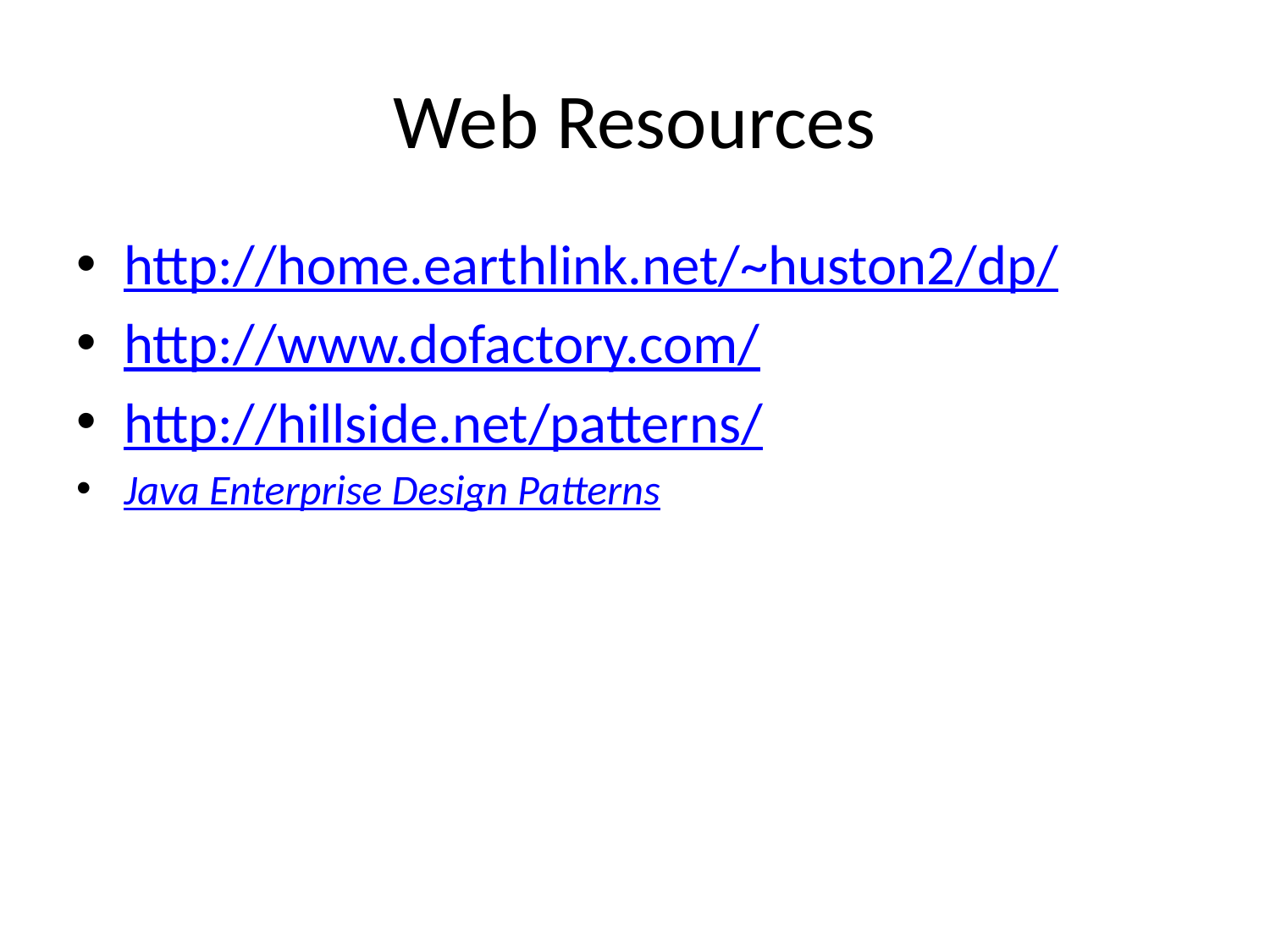

# Web Resources
http://home.earthlink.net/~huston2/dp/
http://www.dofactory.com/
http://hillside.net/patterns/
Java Enterprise Design Patterns